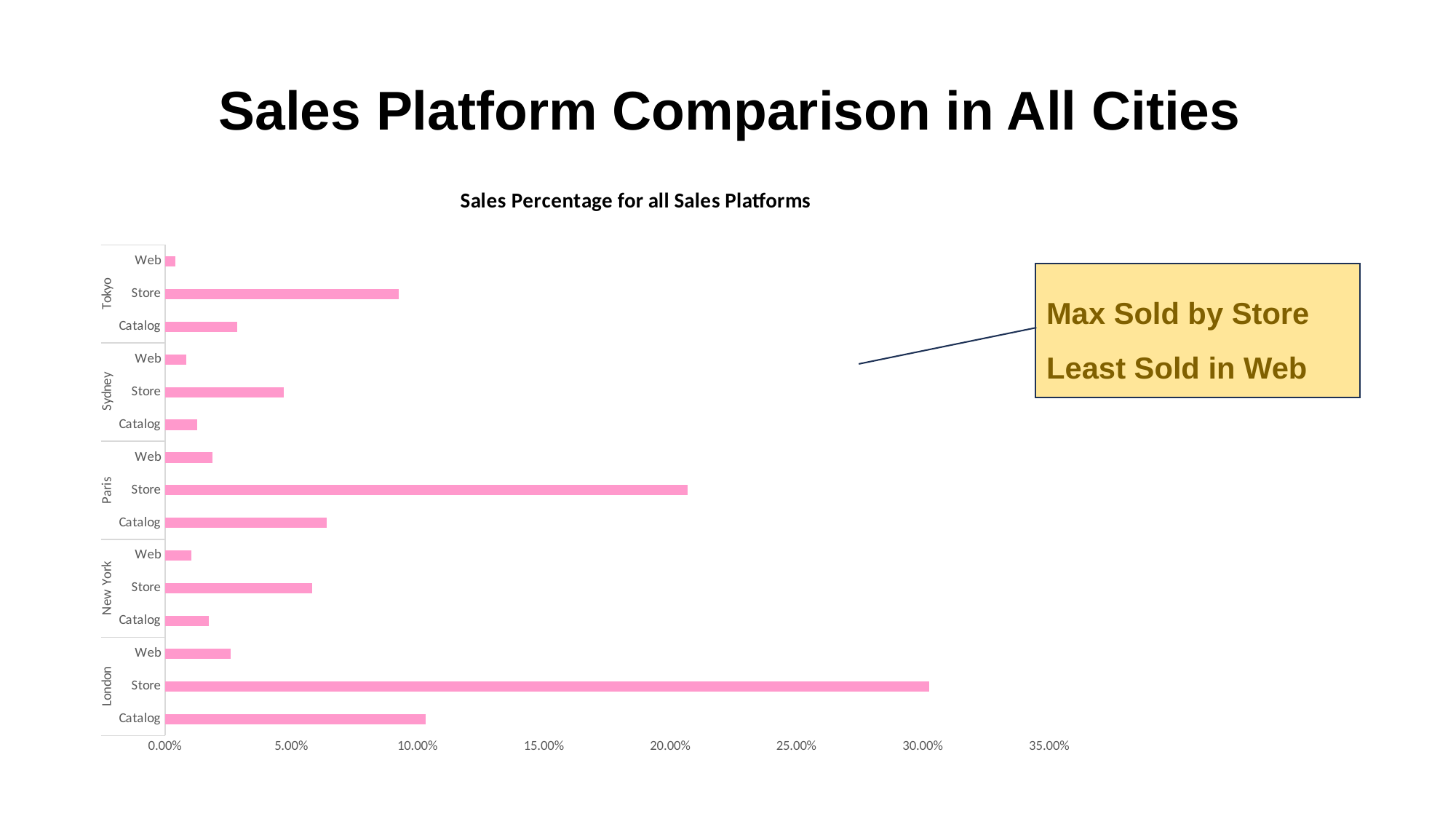

# Sales Platform Comparison in All Cities

### Chart: Sales Percentage for all Sales Platforms

| Category | Total |
|---|---|
| Catalog | 0.10323424627031841 |
| Store | 0.3024541145783631 |
| Web | 0.025863234405318573 |
| Catalog | 0.017320354995705698 |
| Store | 0.05831106657759964 |
| Web | 0.010242707637497217 |
| Catalog | 0.06394932722588033 |
| Store | 0.2069277443776442 |
| Web | 0.018853182555587364 |
| Catalog | 0.012580716989534625 |
| Store | 0.046831758755606454 |
| Web | 0.0084991411394217 |
| Catalog | 0.02845174475935999 |
| Store | 0.09249848904157522 |
| Web | 0.003982170690587524 |
Max Sold by Store
Least Sold in Web